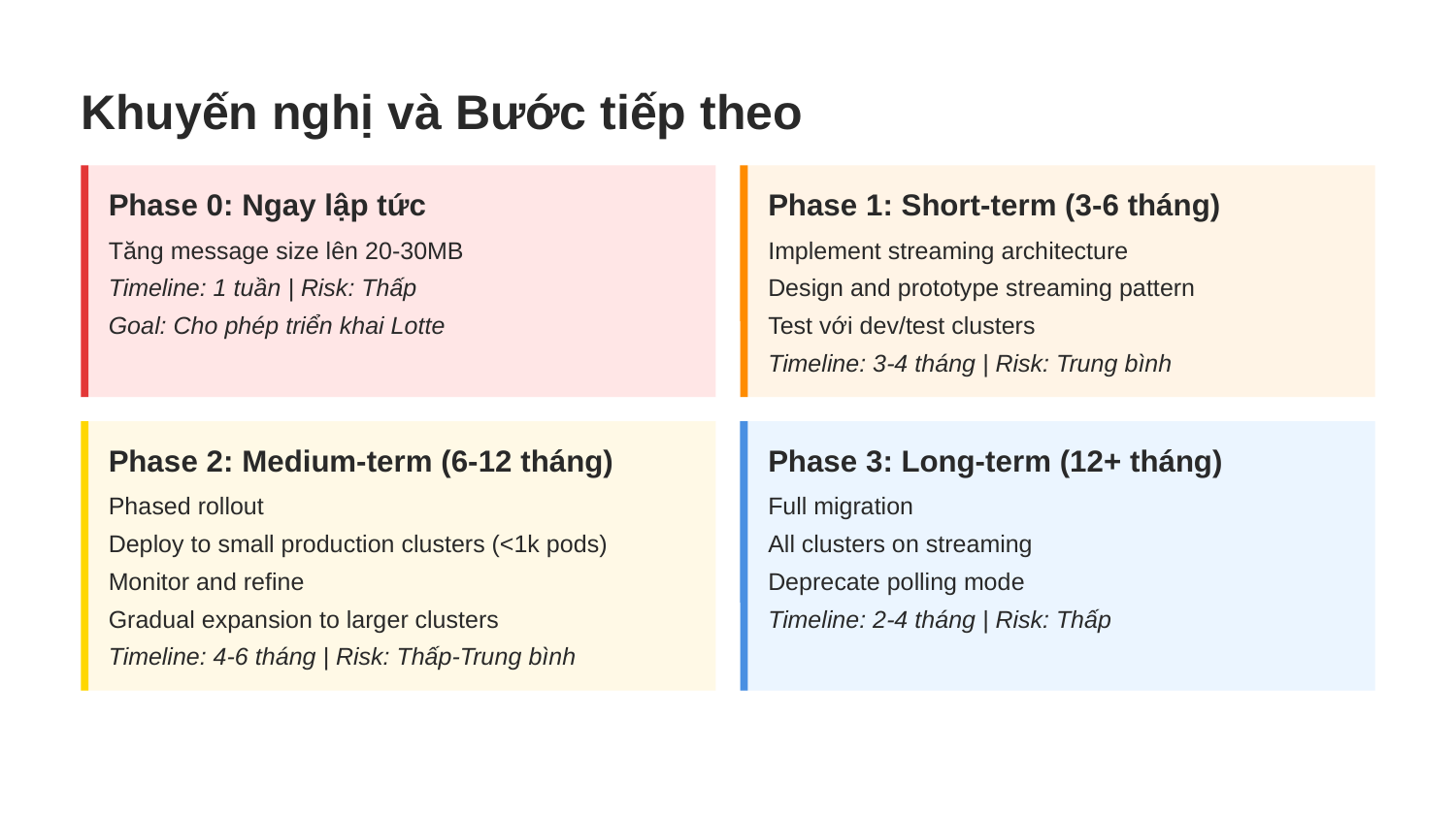

Khuyến nghị và Bước tiếp theo

Phase 0: Ngay lập tức
Phase 1: Short-term (3-6 tháng)
Tăng message size lên 20-30MB
Implement streaming architecture
Timeline: 1 tuần | Risk: Thấp
Design and prototype streaming pattern
Goal: Cho phép triển khai Lotte
Test với dev/test clusters
Timeline: 3-4 tháng | Risk: Trung bình

Phase 2: Medium-term (6-12 tháng)
Phase 3: Long-term (12+ tháng)
Phased rollout
Full migration
Deploy to small production clusters (<1k pods)
All clusters on streaming
Monitor and refine
Deprecate polling mode
Gradual expansion to larger clusters
Timeline: 2-4 tháng | Risk: Thấp
Timeline: 4-6 tháng | Risk: Thấp-Trung bình